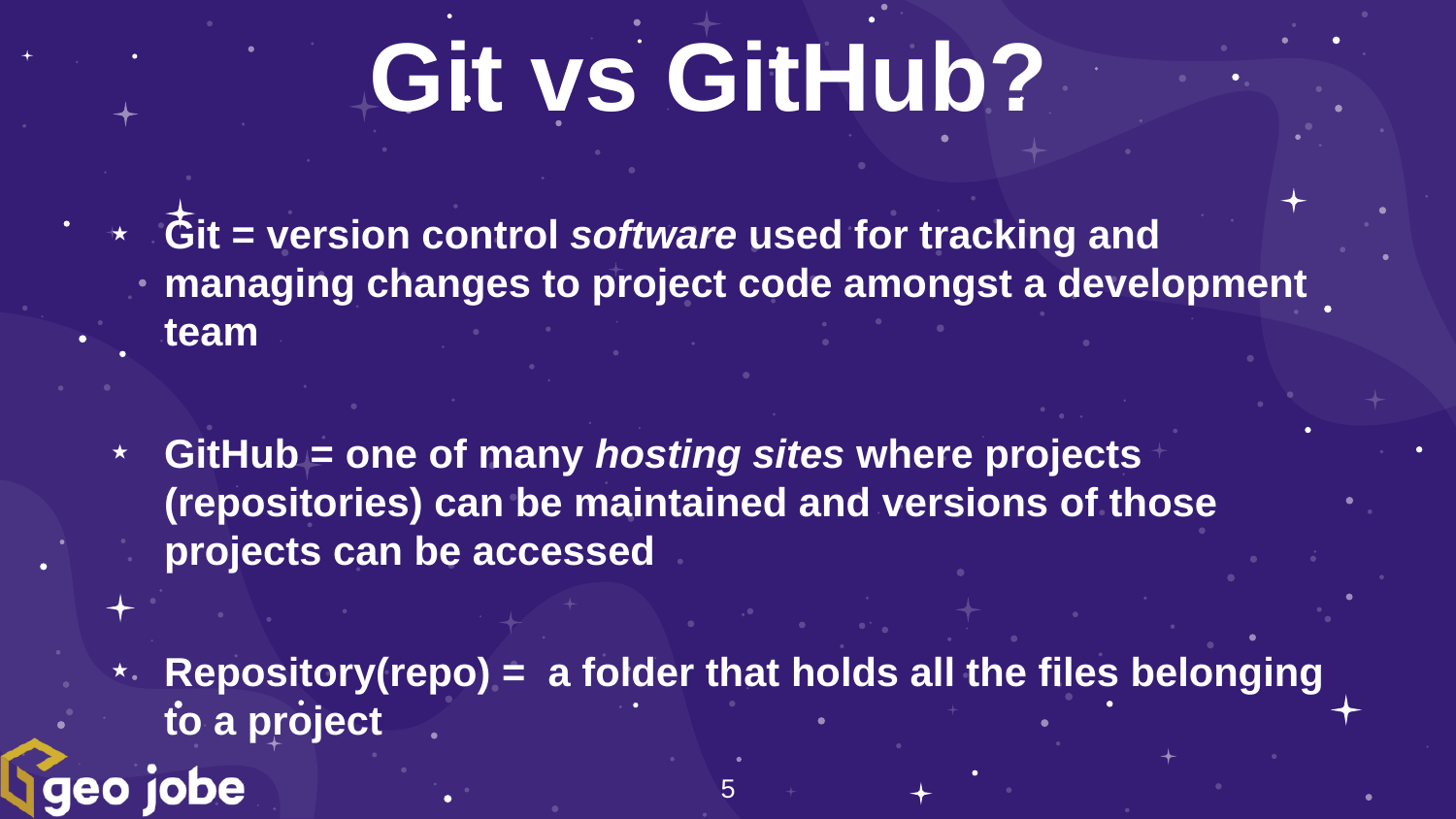

Git vs GitHub?
Git = version control software used for tracking and managing changes to project code amongst a development team

GitHub = one of many hosting sites where projects (repositories) can be maintained and versions of those projects can be accessed

Repository(repo) =  a folder that holds all the files belonging to a project

5